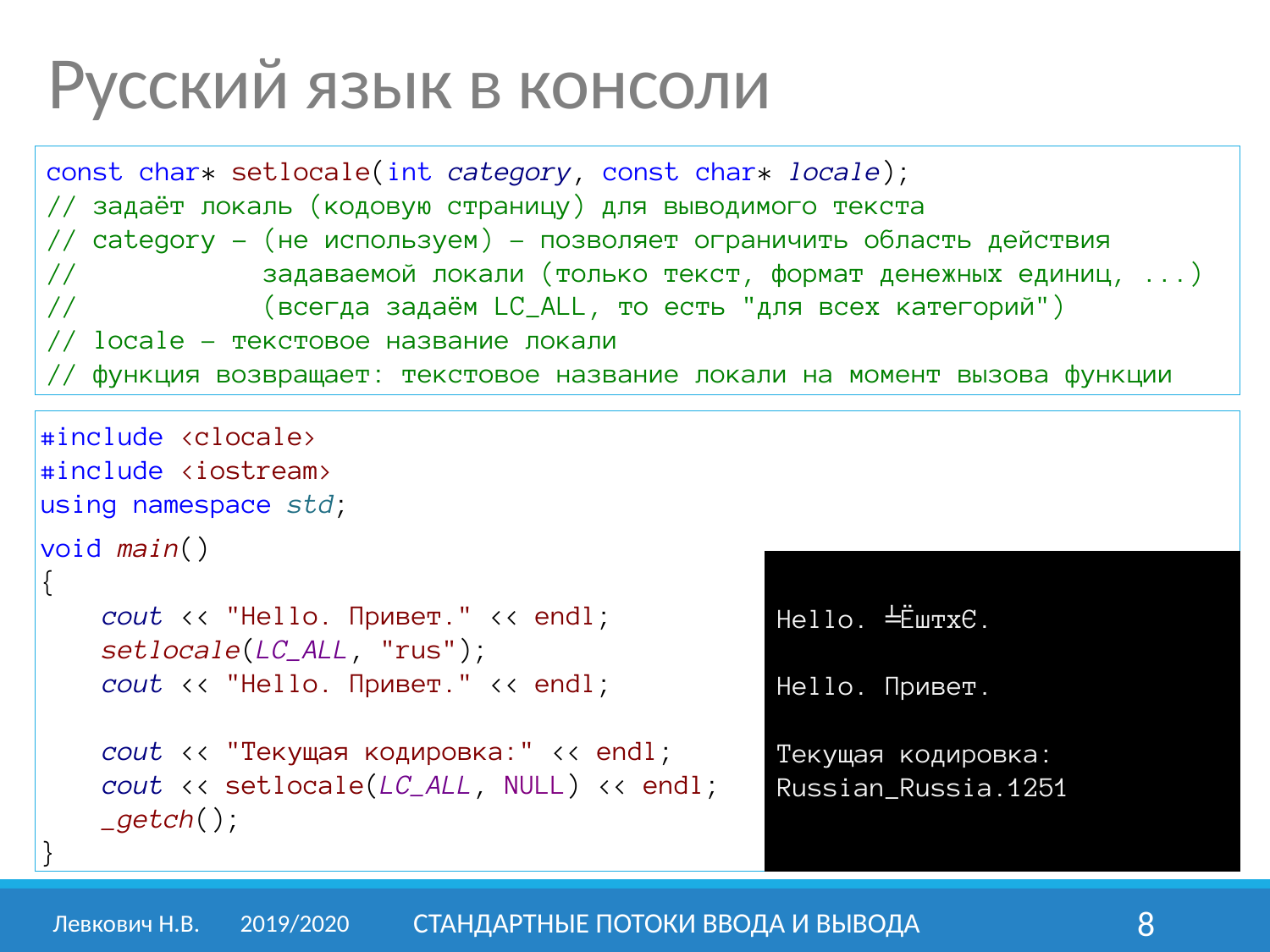

Русский язык в консоли
const char* setlocale(int category, const char* locale);
// задаёт локаль (кодовую страницу) для выводимого текста
// category - (не используем) – позволяет ограничить область действия
//            задаваемой локали (только текст, формат денежных единиц, ...)
//            (всегда задаём LC_ALL, то есть "для всех категорий")
// locale – текстовое название локали
// функция возвращает: текстовое название локали на момент вызова функции
#include <clocale>
#include <iostream>
using namespace std;
void main()
{
    cout << "Hello. Привет." << endl;
    setlocale(LC_ALL, "rus");
    cout << "Hello. Привет." << endl;

    cout << "Текущая кодировка:" << endl;
    cout << setlocale(LC_ALL, NULL) << endl;
    _getch();
}

Hello. ╧ЁштхЄ.

Hello. Привет.

Текущая кодировка: Russian_Russia.1251
Левкович Н.В.	2019/2020
Стандартные потоки ввода и вывода
8